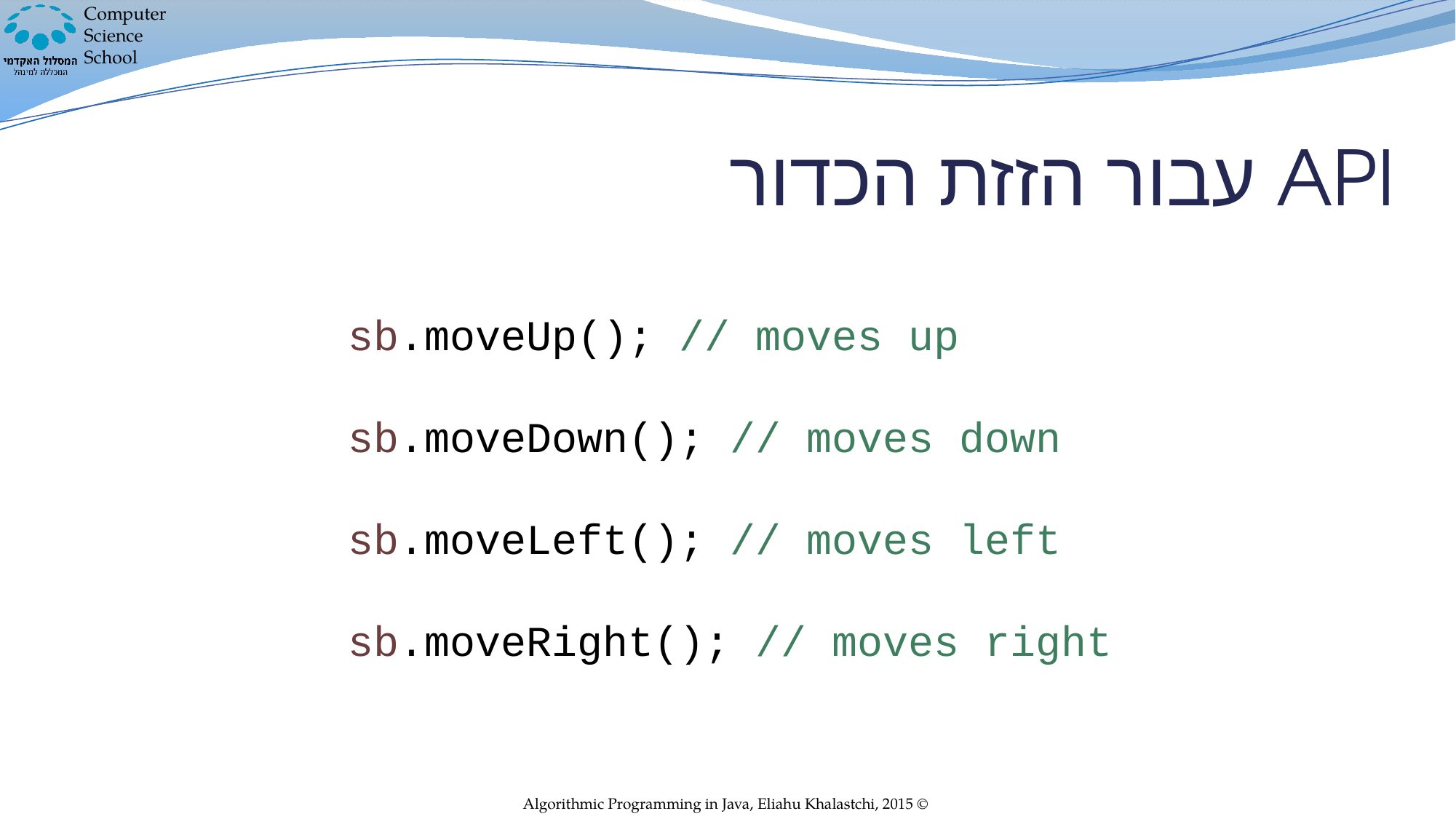

# API עבור הזזת הכדור
sb.moveUp(); // moves up

sb.moveDown(); // moves down

sb.moveLeft(); // moves left

sb.moveRight(); // moves right